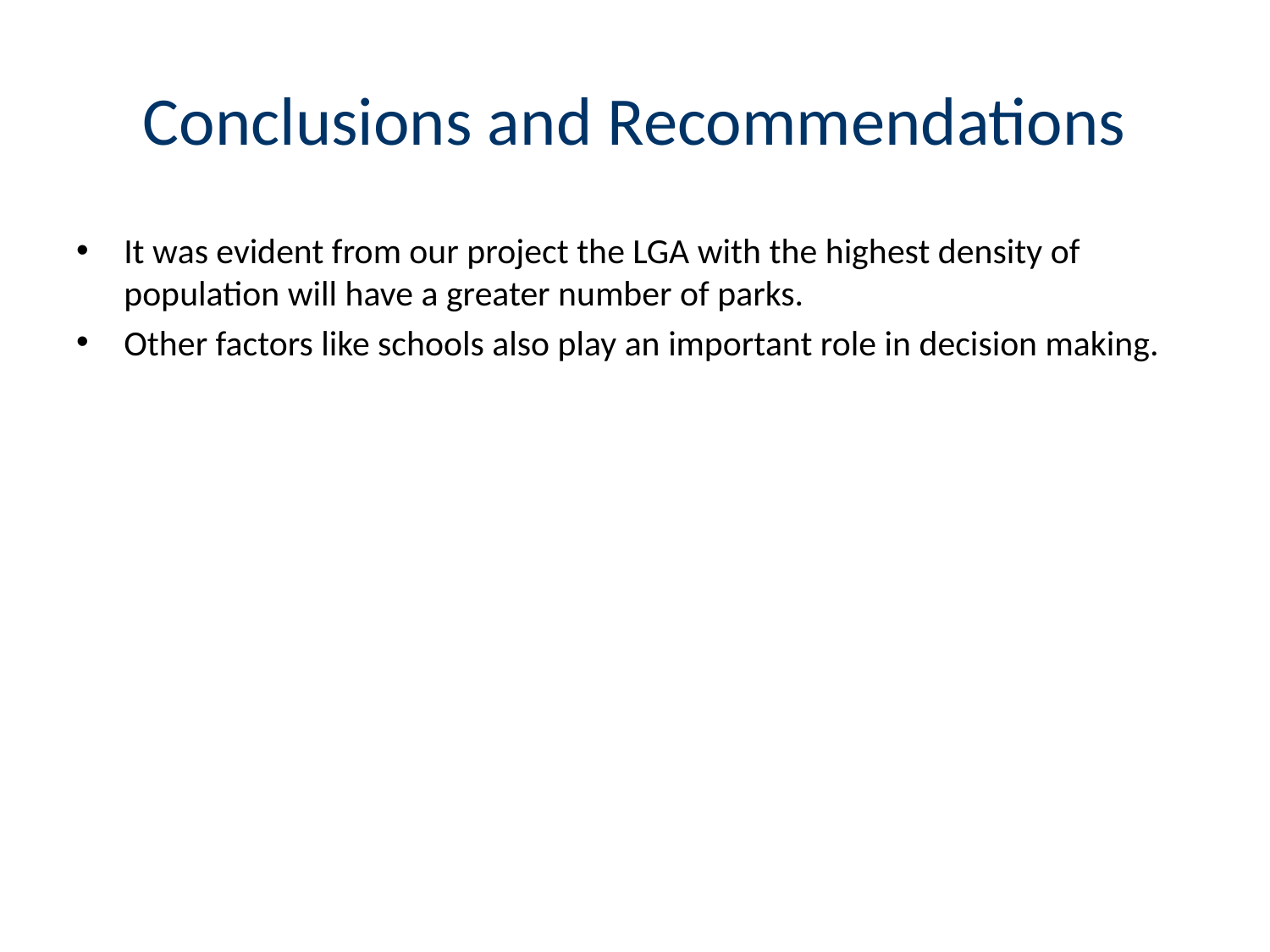

# Conclusions and Recommendations
It was evident from our project the LGA with the highest density of population will have a greater number of parks.
Other factors like schools also play an important role in decision making.